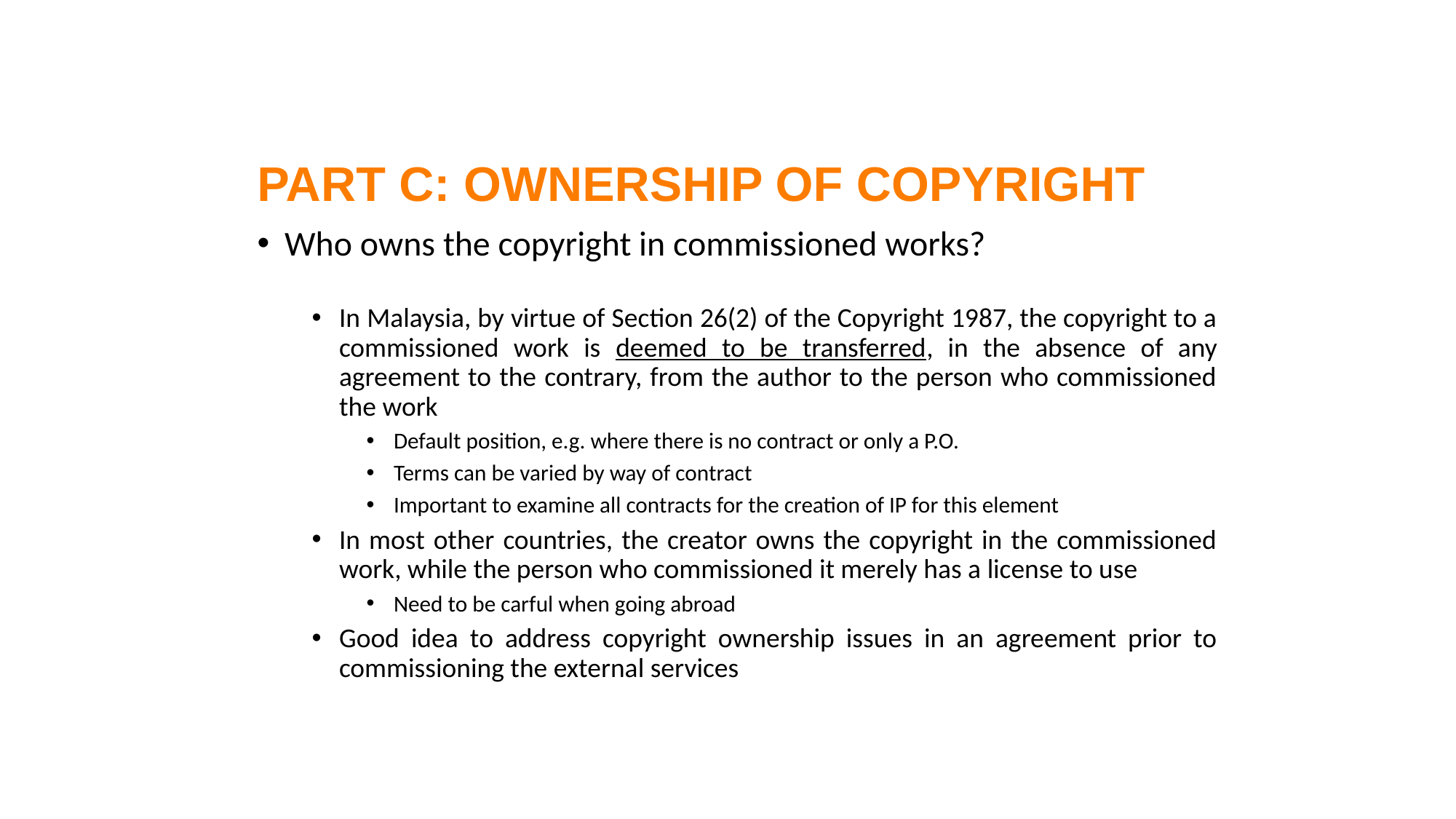

PART C: OWNERSHIP OF COPYRIGHT
#
Who owns the copyright in commissioned works?

In Malaysia, by virtue of Section 26(2) of the Copyright 1987, the copyright to a commissioned work is deemed to be transferred, in the absence of any agreement to the contrary, from the author to the person who commissioned the work
Default position, e.g. where there is no contract or only a P.O.
Terms can be varied by way of contract
Important to examine all contracts for the creation of IP for this element
In most other countries, the creator owns the copyright in the commissioned work, while the person who commissioned it merely has a license to use
Need to be carful when going abroad
Good idea to address copyright ownership issues in an agreement prior to commissioning the external services